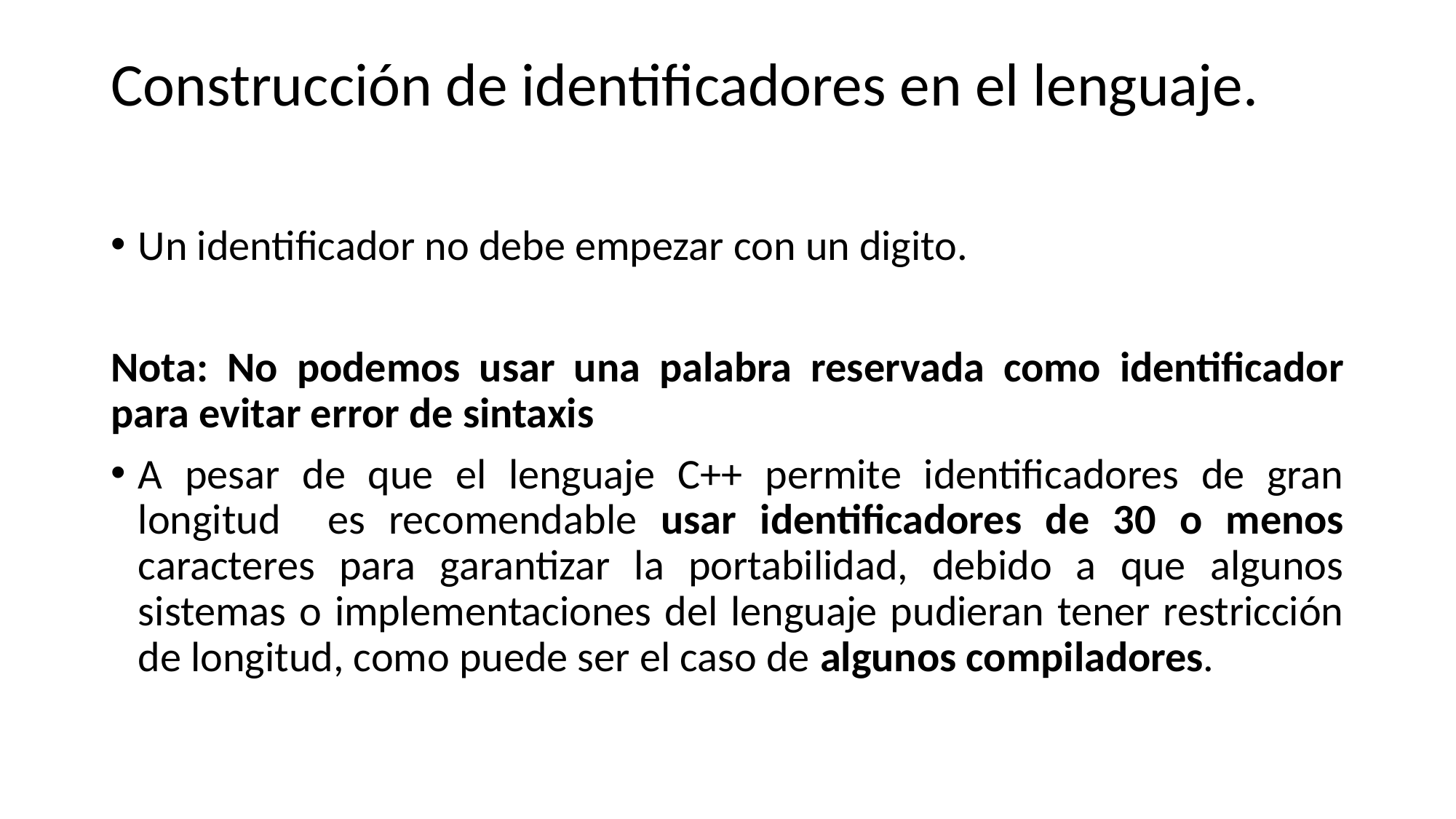

# Construcción de identificadores en el lenguaje.
Un identificador no debe empezar con un digito.

Nota: No podemos usar una palabra reservada como identificador para evitar error de sintaxis
A pesar de que el lenguaje C++ permite identificadores de gran longitud  es recomendable usar identificadores de 30 o menos caracteres para garantizar la portabilidad, debido a que algunos sistemas o implementaciones del lenguaje pudieran tener restricción de longitud, como puede ser el caso de algunos compiladores.